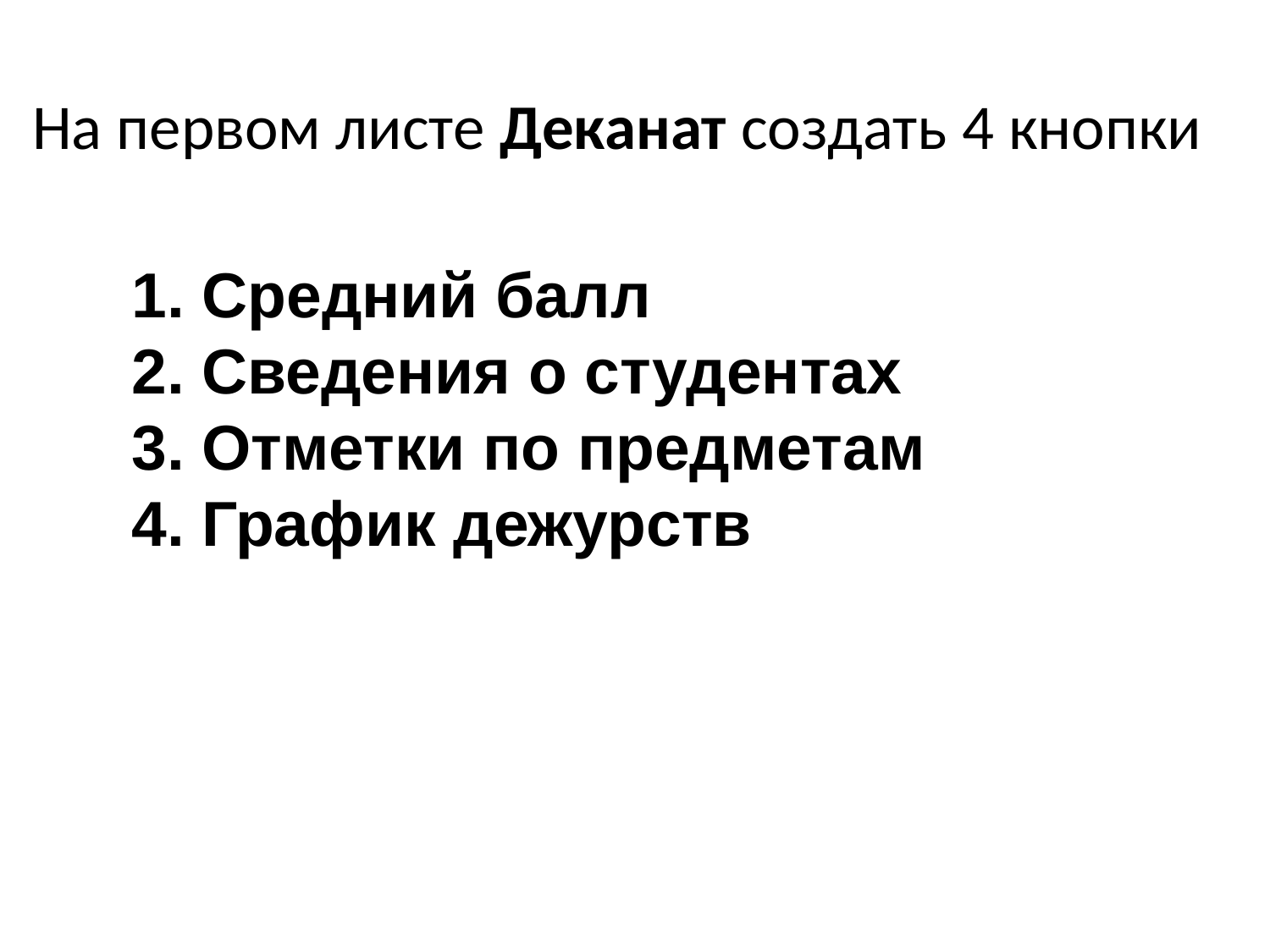

На первом листе Деканат создать 4 кнопки
 Средний балл
 Сведения о студентах
 Отметки по предметам
 График дежурств